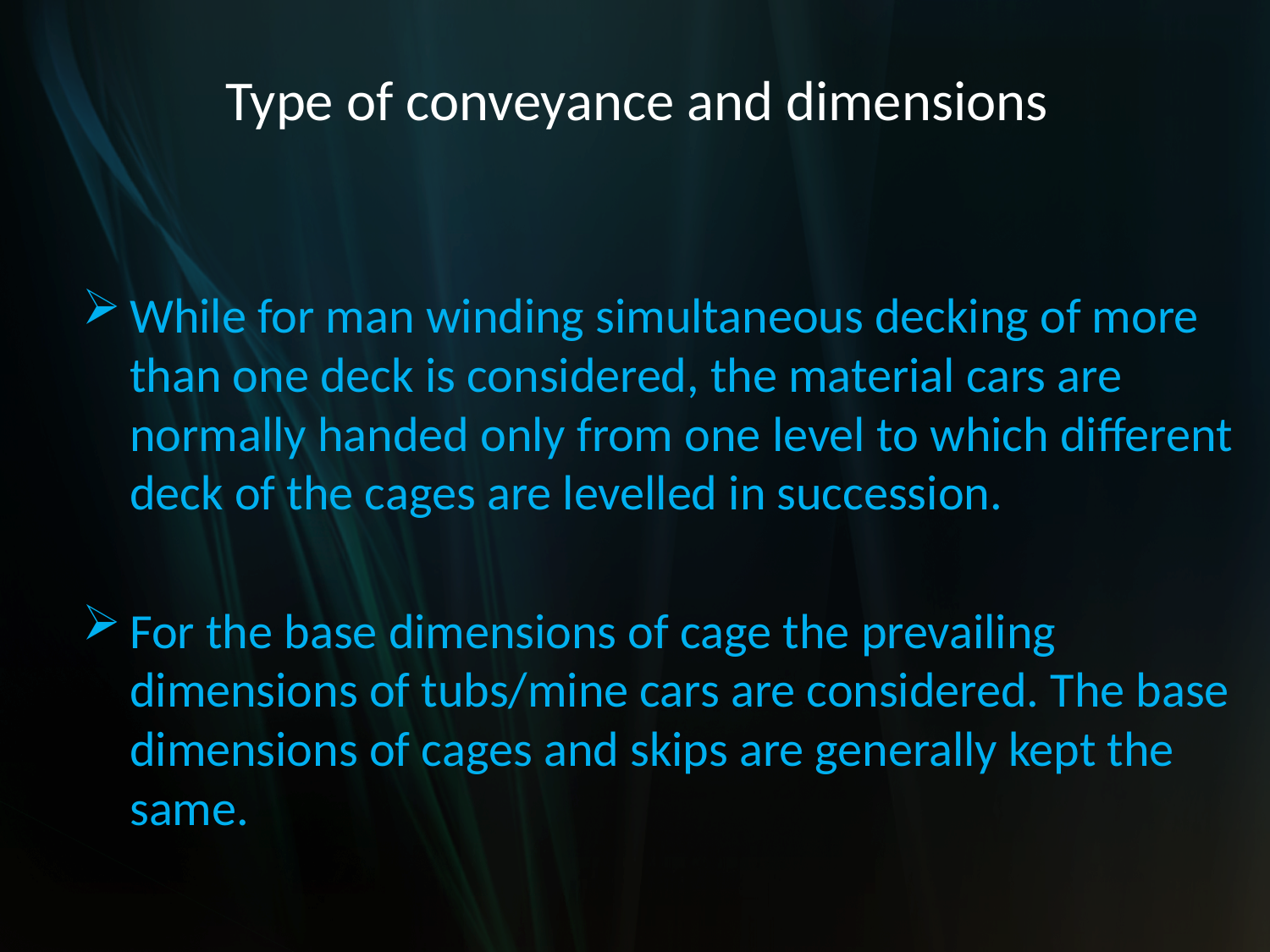

# Type of conveyance and dimensions

While for man winding simultaneous decking of more than one deck is considered, the material cars are normally handed only from one level to which different deck of the cages are levelled in succession.

For the base dimensions of cage the prevailing dimensions of tubs/mine cars are considered. The base dimensions of cages and skips are generally kept the same.